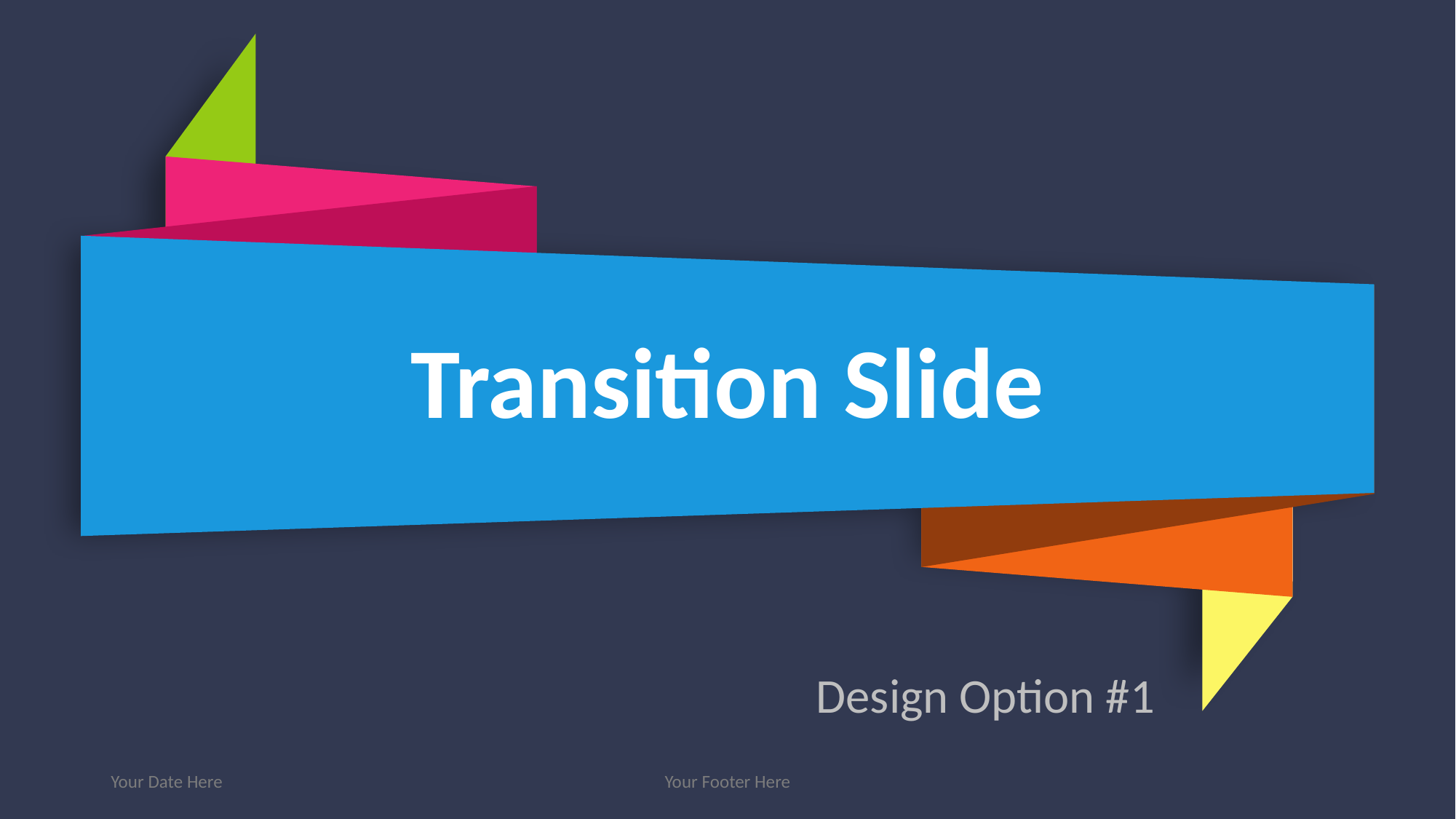

01
# Transition Slide
Design Option #1
Your Date Here
Your Footer Here